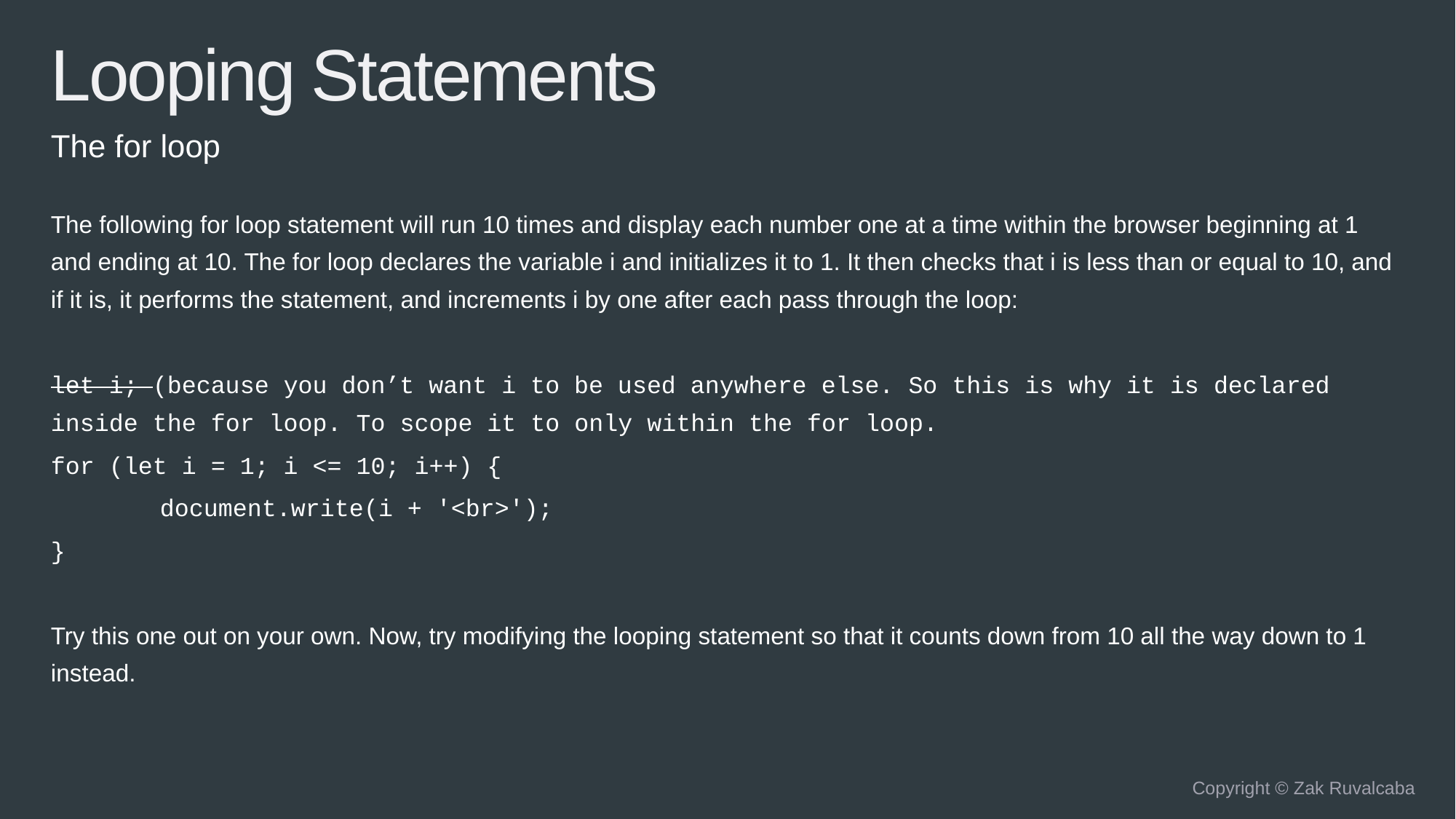

# Looping Statements
The for loop
The following for loop statement will run 10 times and display each number one at a time within the browser beginning at 1 and ending at 10. The for loop declares the variable i and initializes it to 1. It then checks that i is less than or equal to 10, and if it is, it performs the statement, and increments i by one after each pass through the loop:

let i; (because you don’t want i to be used anywhere else. So this is why it is declared inside the for loop. To scope it to only within the for loop.
for (let i = 1; i <= 10; i++) {
	document.write(i + '<br>');
}

Try this one out on your own. Now, try modifying the looping statement so that it counts down from 10 all the way down to 1 instead.